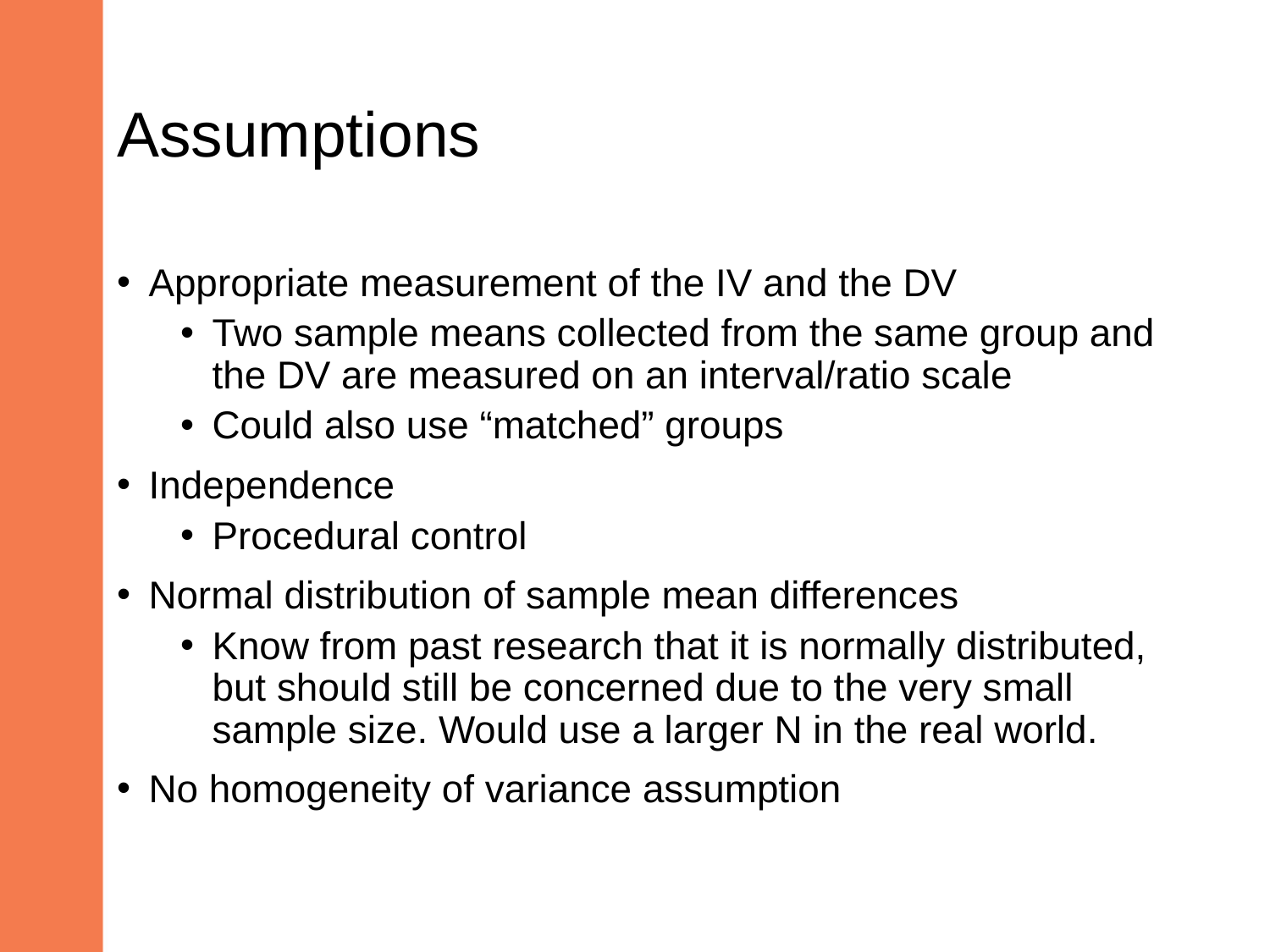

# Assumptions
Appropriate measurement of the IV and the DV
Two sample means collected from the same group and the DV are measured on an interval/ratio scale
Could also use “matched” groups
Independence
Procedural control
Normal distribution of sample mean differences
Know from past research that it is normally distributed, but should still be concerned due to the very small sample size. Would use a larger N in the real world.
No homogeneity of variance assumption